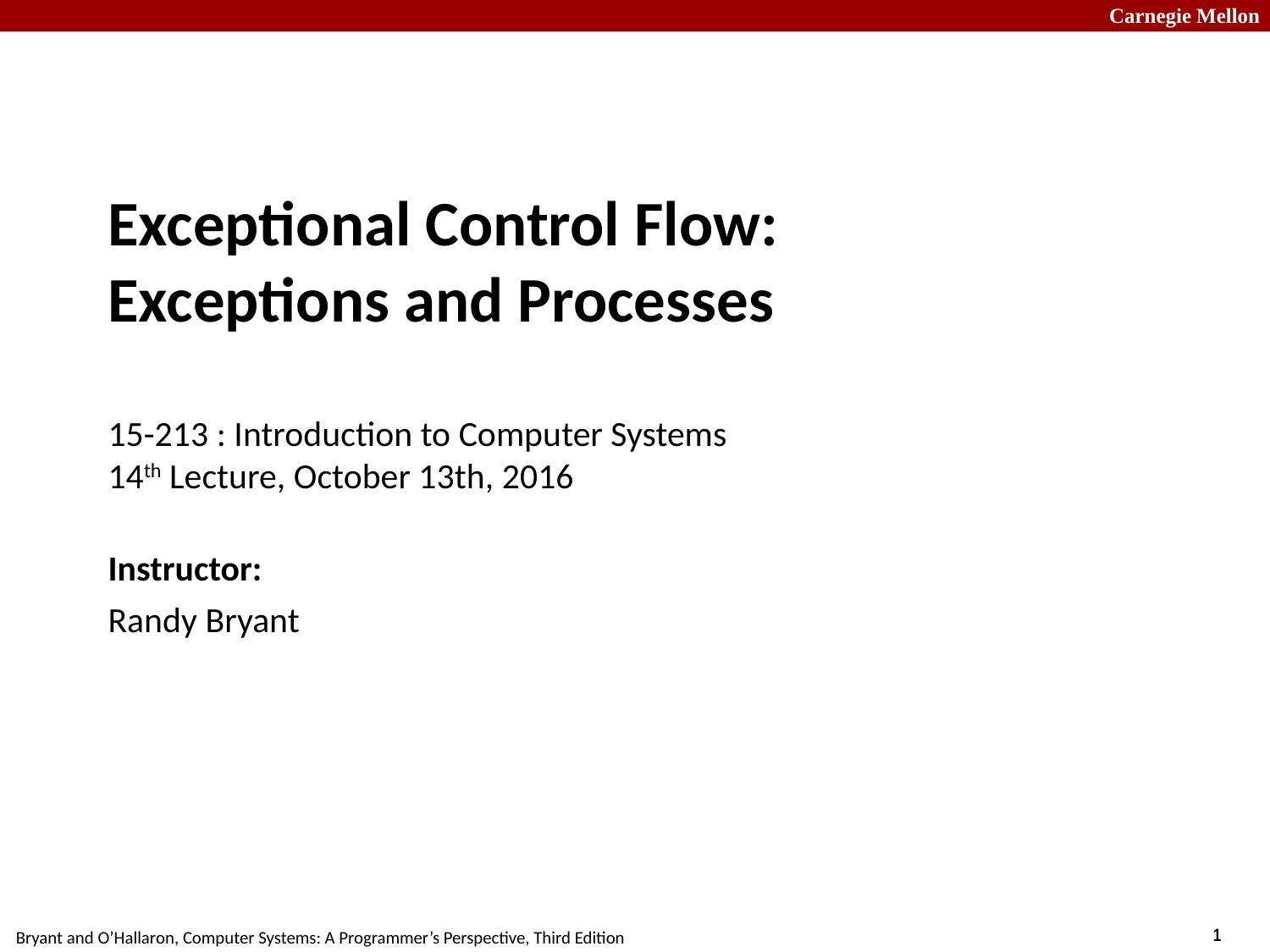

# Exceptional Control Flow: Exceptions and Processes 15-213 : Introduction to Computer Systems 14th Lecture, October 13th, 2016
Instructor:
Randy Bryant